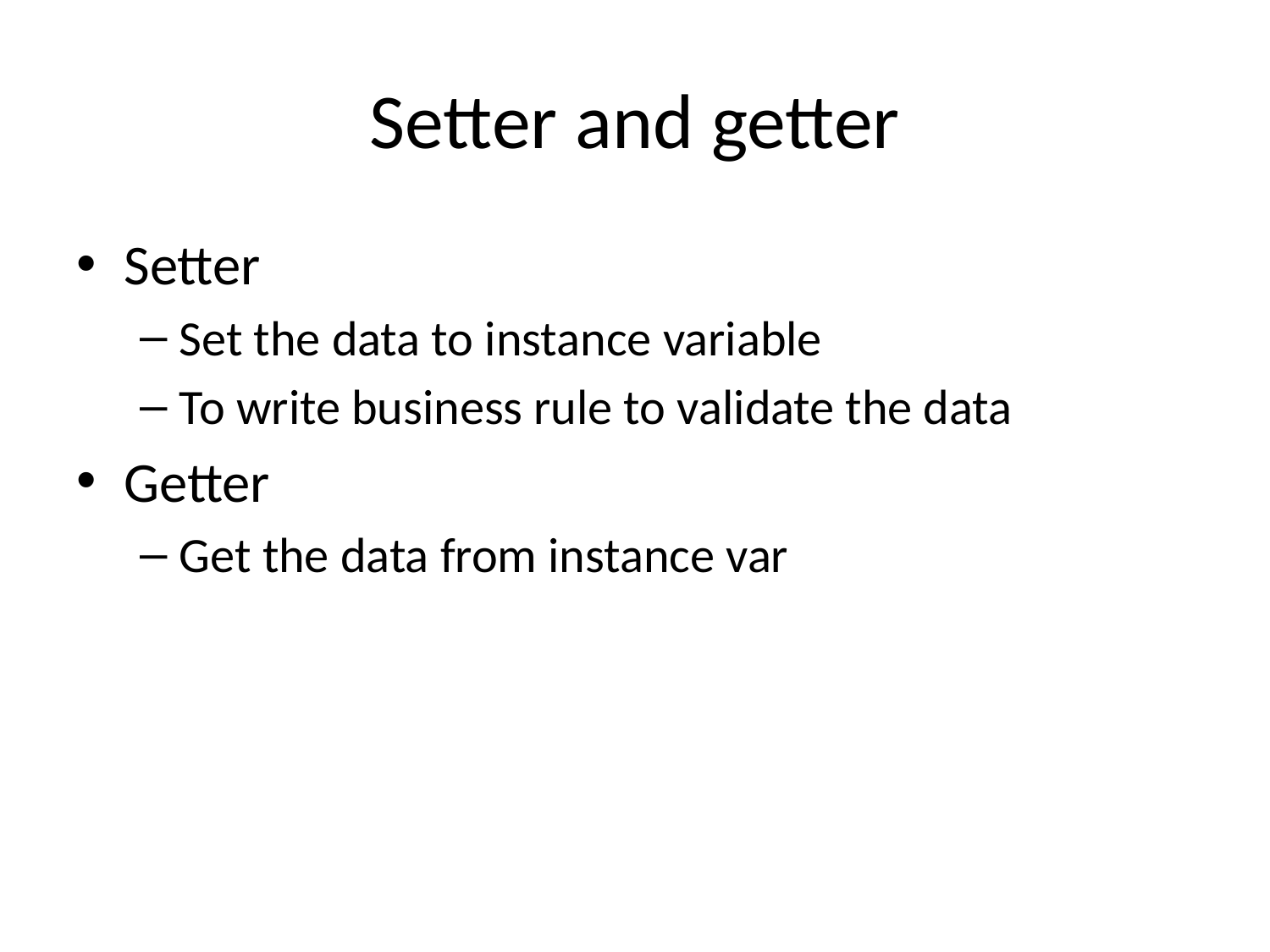

# Setter and getter
Setter
Set the data to instance variable
To write business rule to validate the data
Getter
Get the data from instance var